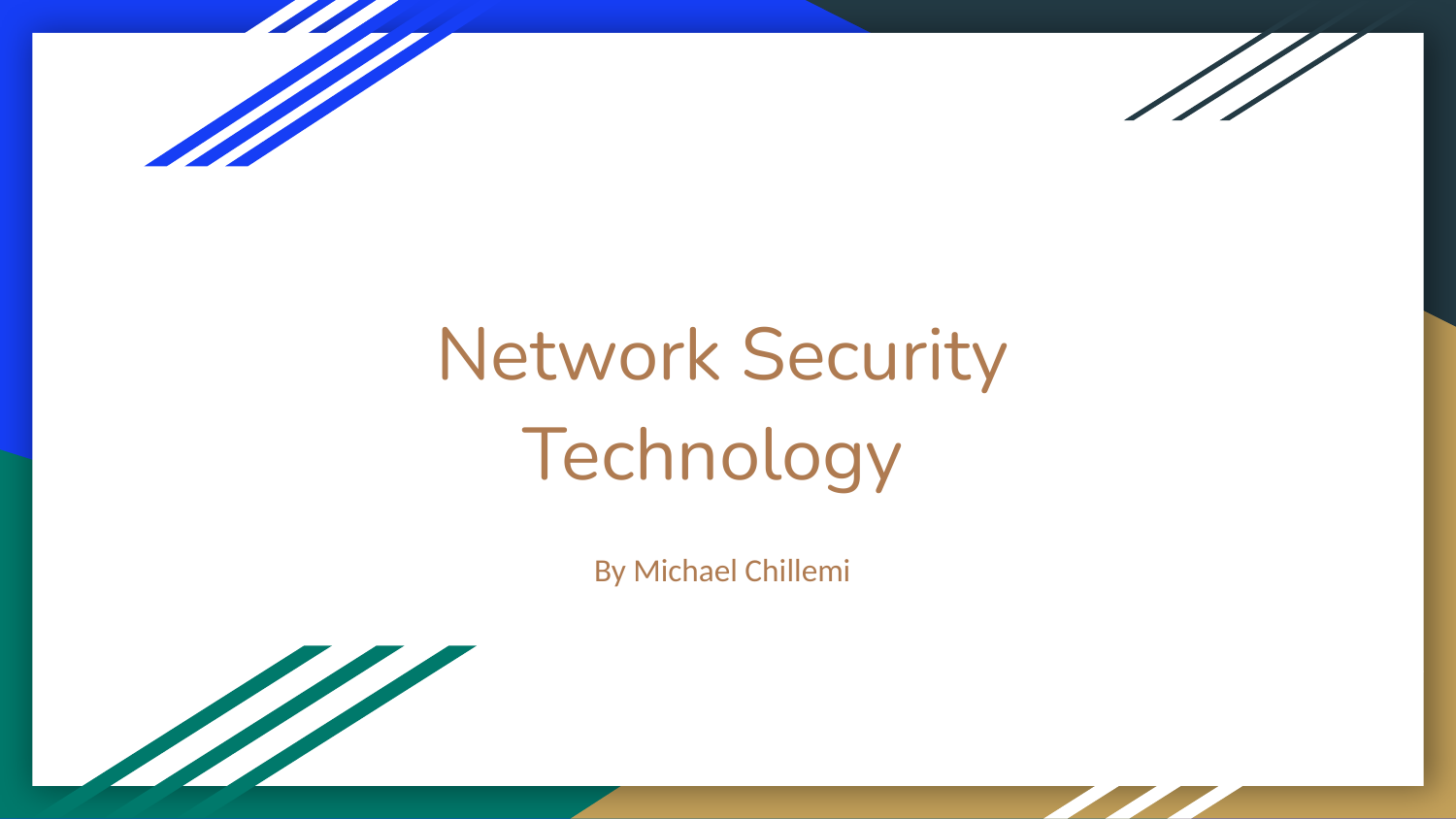

# Network Security Technology
By Michael Chillemi